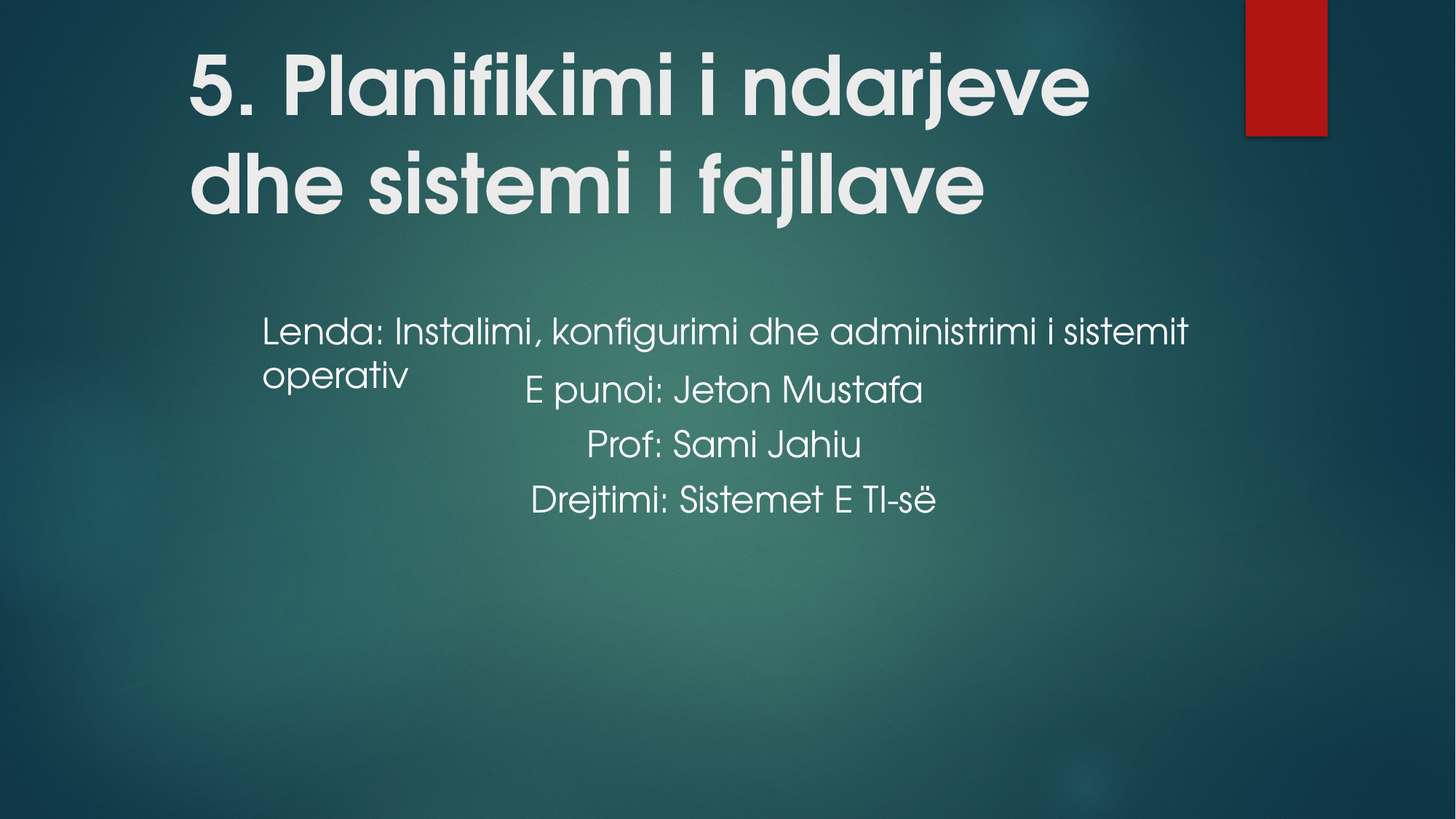

# 5. Planifikimi i ndarjeve dhe sistemi i fajllave
Lenda: Instalimi, konfigurimi dhe administrimi i sistemit operativ
E punoi: Jeton Mustafa
Prof: Sami Jahiu
Drejtimi: Sistemet E TI-së